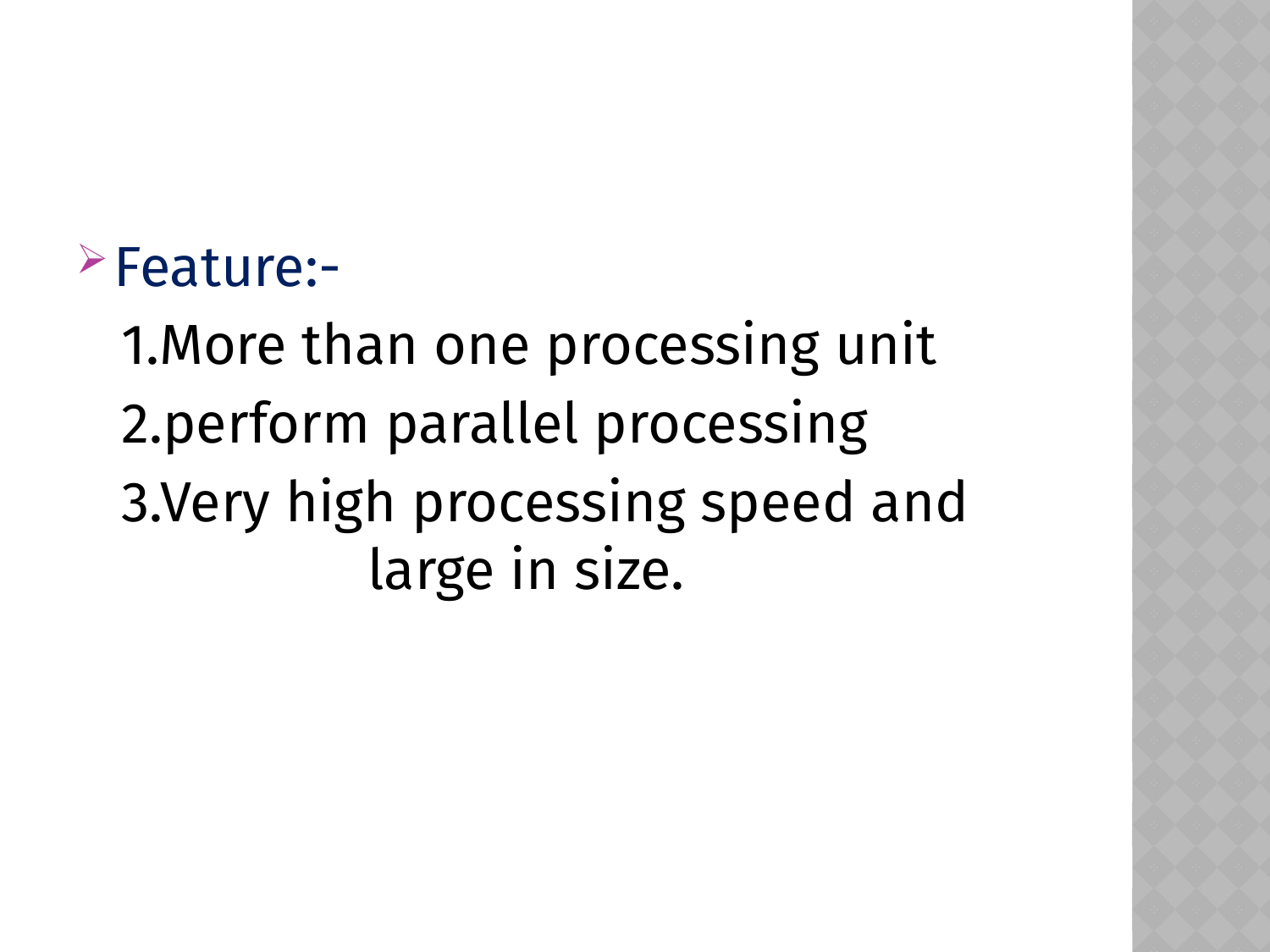

Feature:-
   1.More than one processing unit
   2.perform parallel processing
   3.Very high processing speed and                	large in size.